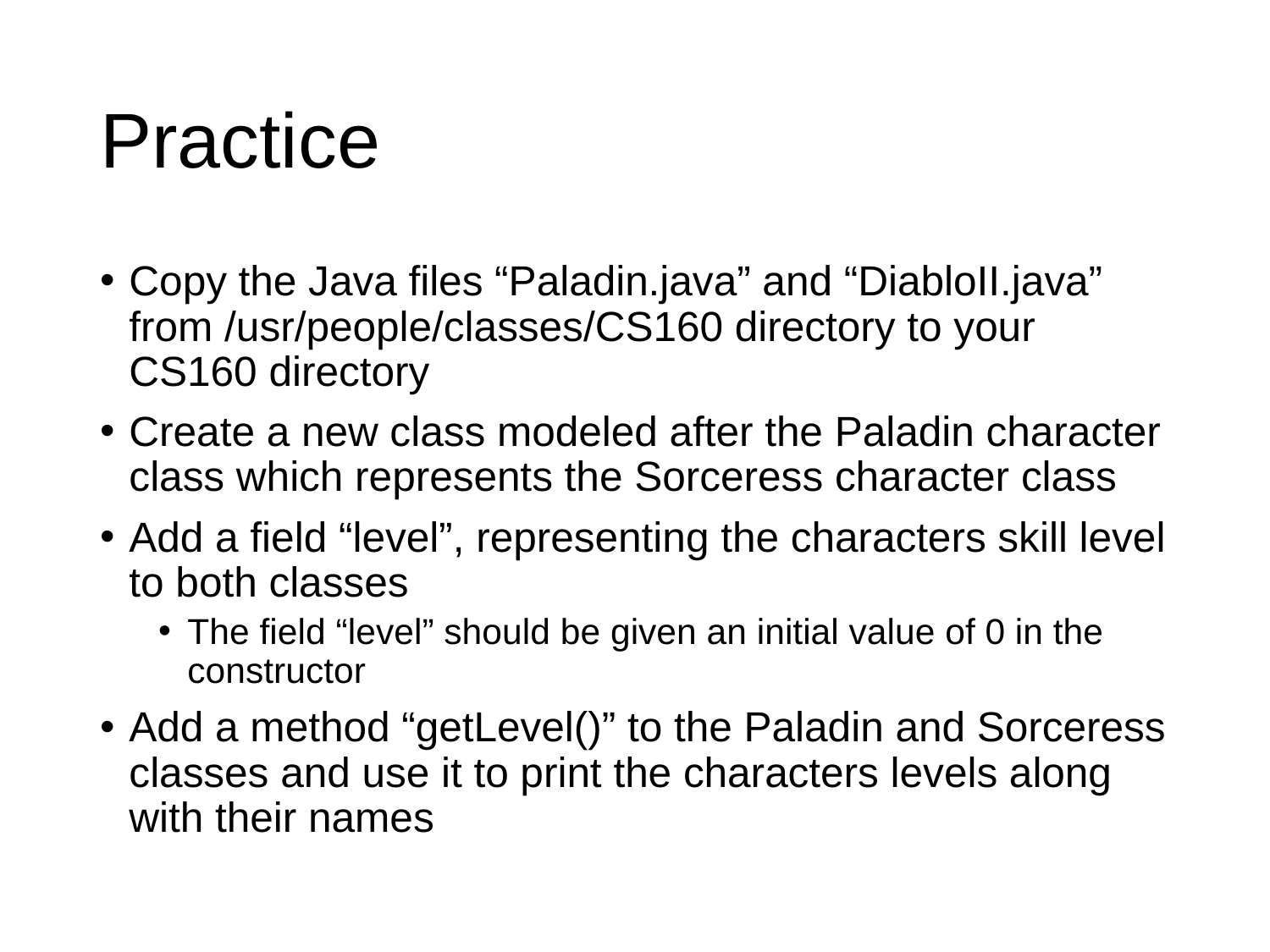

# Practice
Copy the Java files “Paladin.java” and “DiabloII.java” from /usr/people/classes/CS160 directory to your CS160 directory
Create a new class modeled after the Paladin character class which represents the Sorceress character class
Add a field “level”, representing the characters skill level to both classes
The field “level” should be given an initial value of 0 in the constructor
Add a method “getLevel()” to the Paladin and Sorceress classes and use it to print the characters levels along with their names